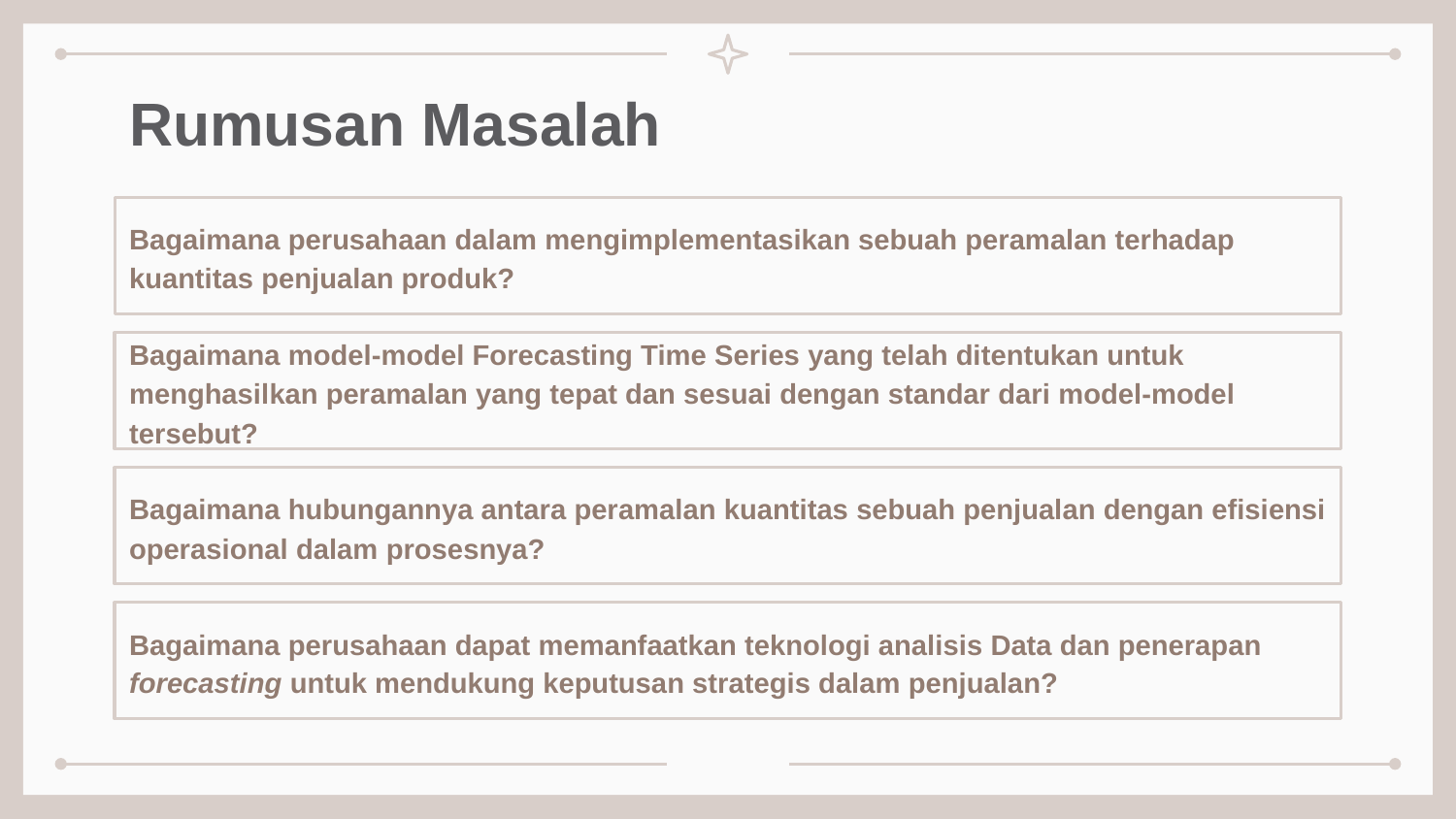

# Rumusan Masalah
Bagaimana perusahaan dalam mengimplementasikan sebuah peramalan terhadap kuantitas penjualan produk?
Bagaimana model-model Forecasting Time Series yang telah ditentukan untuk menghasilkan peramalan yang tepat dan sesuai dengan standar dari model-model tersebut?
Bagaimana hubungannya antara peramalan kuantitas sebuah penjualan dengan efisiensi operasional dalam prosesnya?
Bagaimana perusahaan dapat memanfaatkan teknologi analisis Data dan penerapan forecasting untuk mendukung keputusan strategis dalam penjualan?